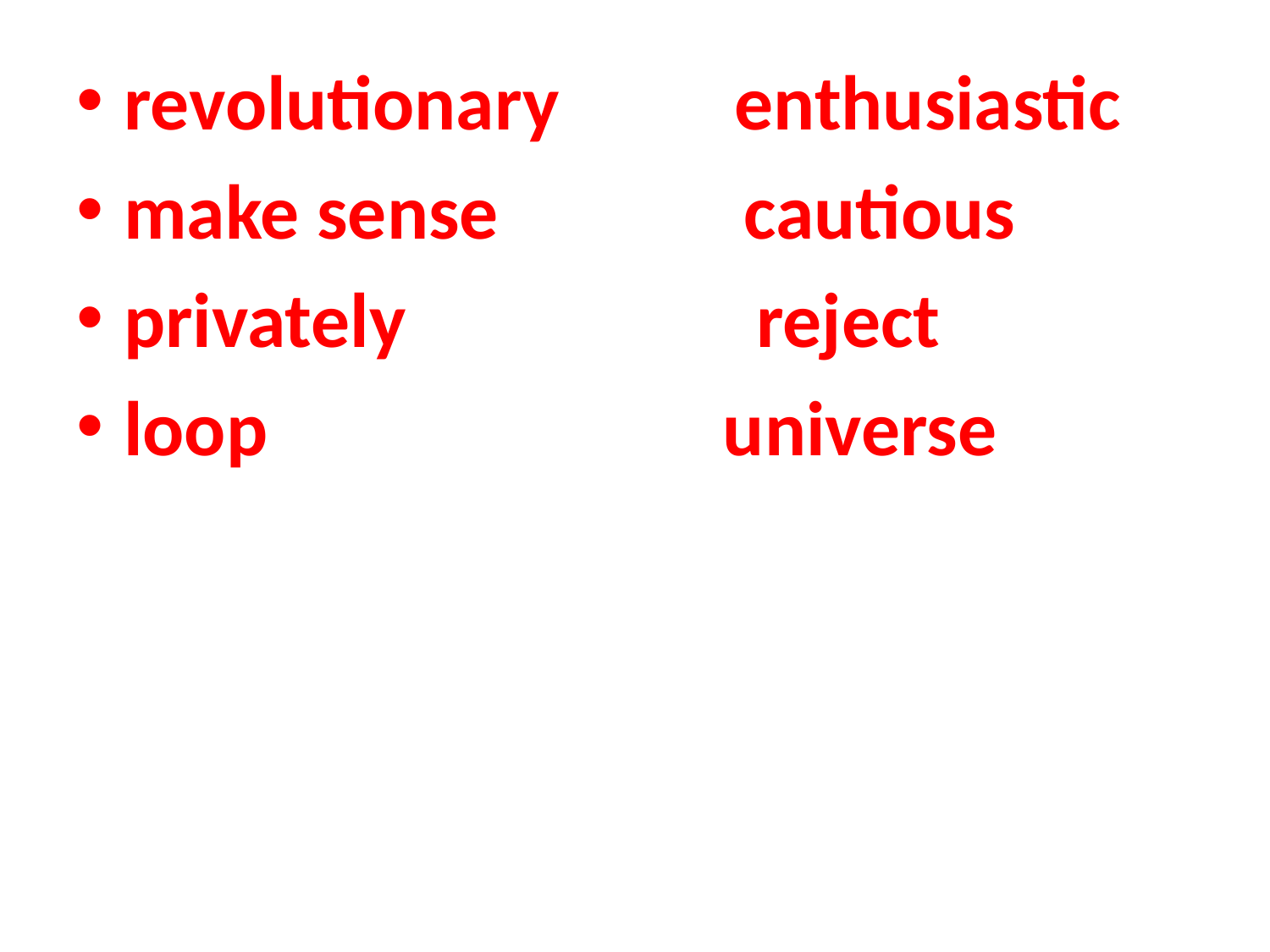

revolutionary          enthusiastic
make sense              cautious
privately                    reject
loop                          universe